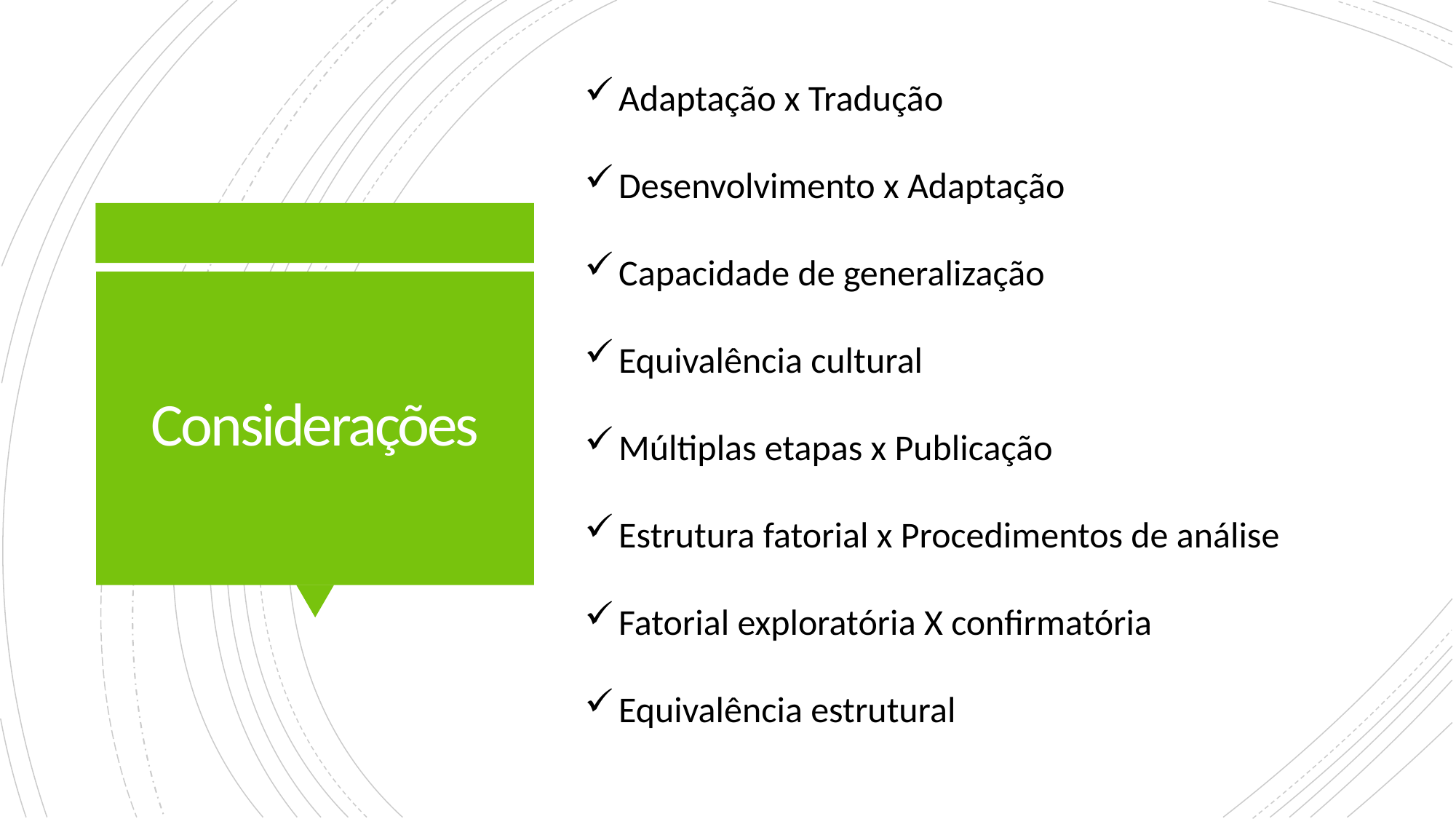

Adaptação x Tradução

Desenvolvimento x Adaptação

Capacidade de generalização

Equivalência cultural

Múltiplas etapas x Publicação

Estrutura fatorial x Procedimentos de análise

Fatorial exploratória X confirmatória

Equivalência estrutural
# Considerações